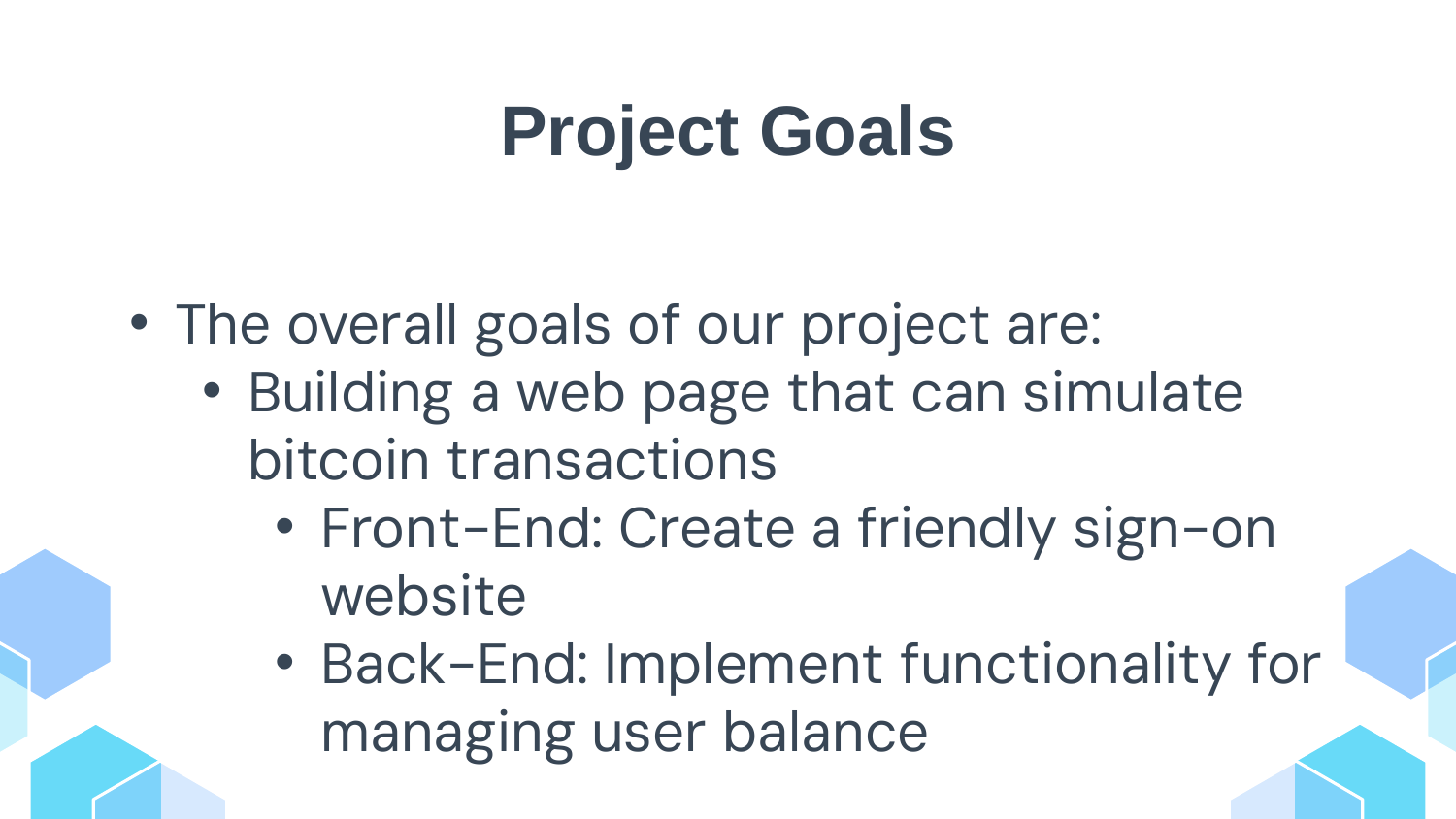

# Project Goals
The overall goals of our project are:
Building a web page that can simulate bitcoin transactions
Front-End: Create a friendly sign-on website
Back-End: Implement functionality for managing user balance